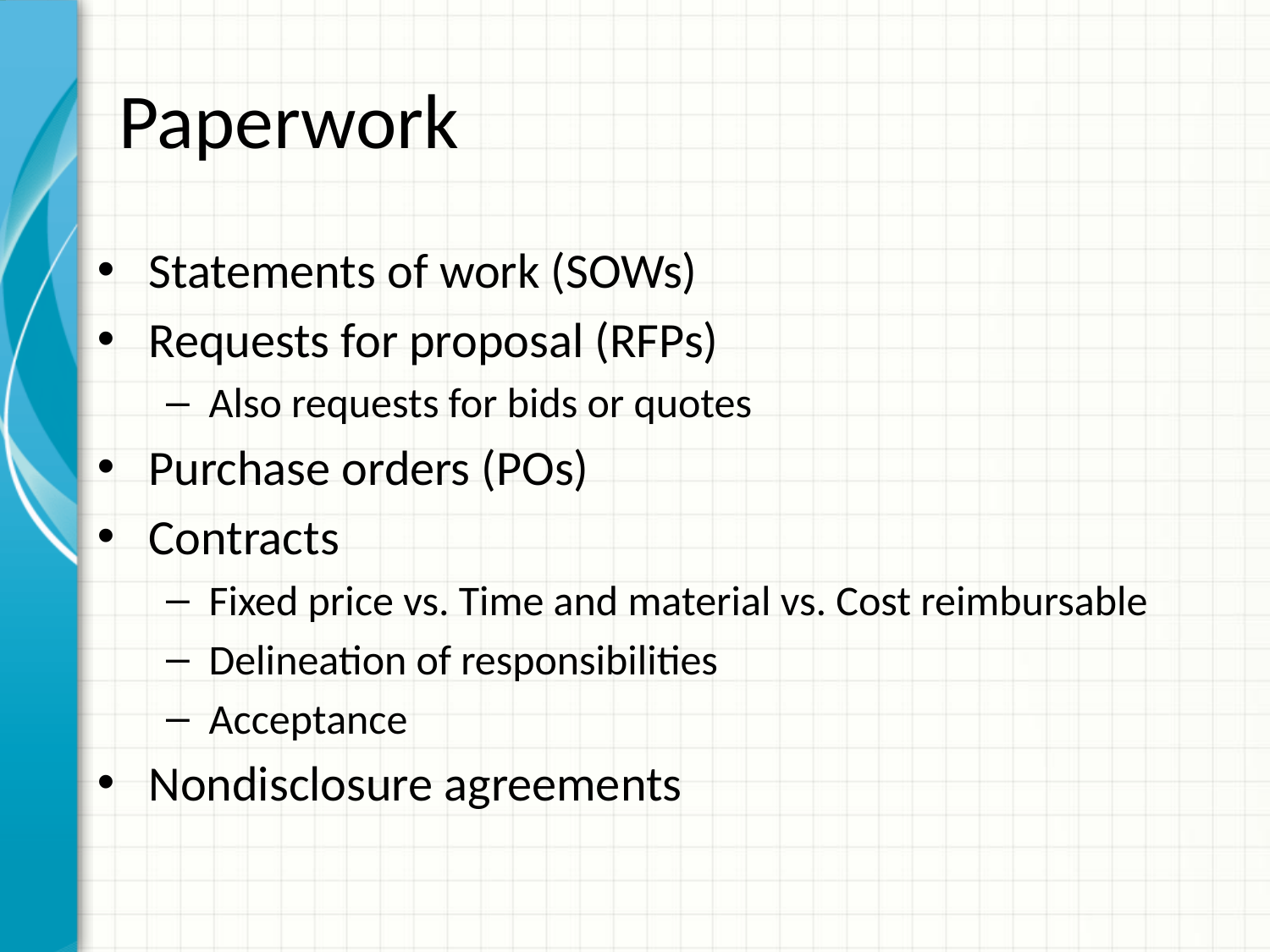

# Paperwork
Statements of work (SOWs)
Requests for proposal (RFPs)
Also requests for bids or quotes
Purchase orders (POs)
Contracts
Fixed price vs. Time and material vs. Cost reimbursable
Delineation of responsibilities
Acceptance
Nondisclosure agreements